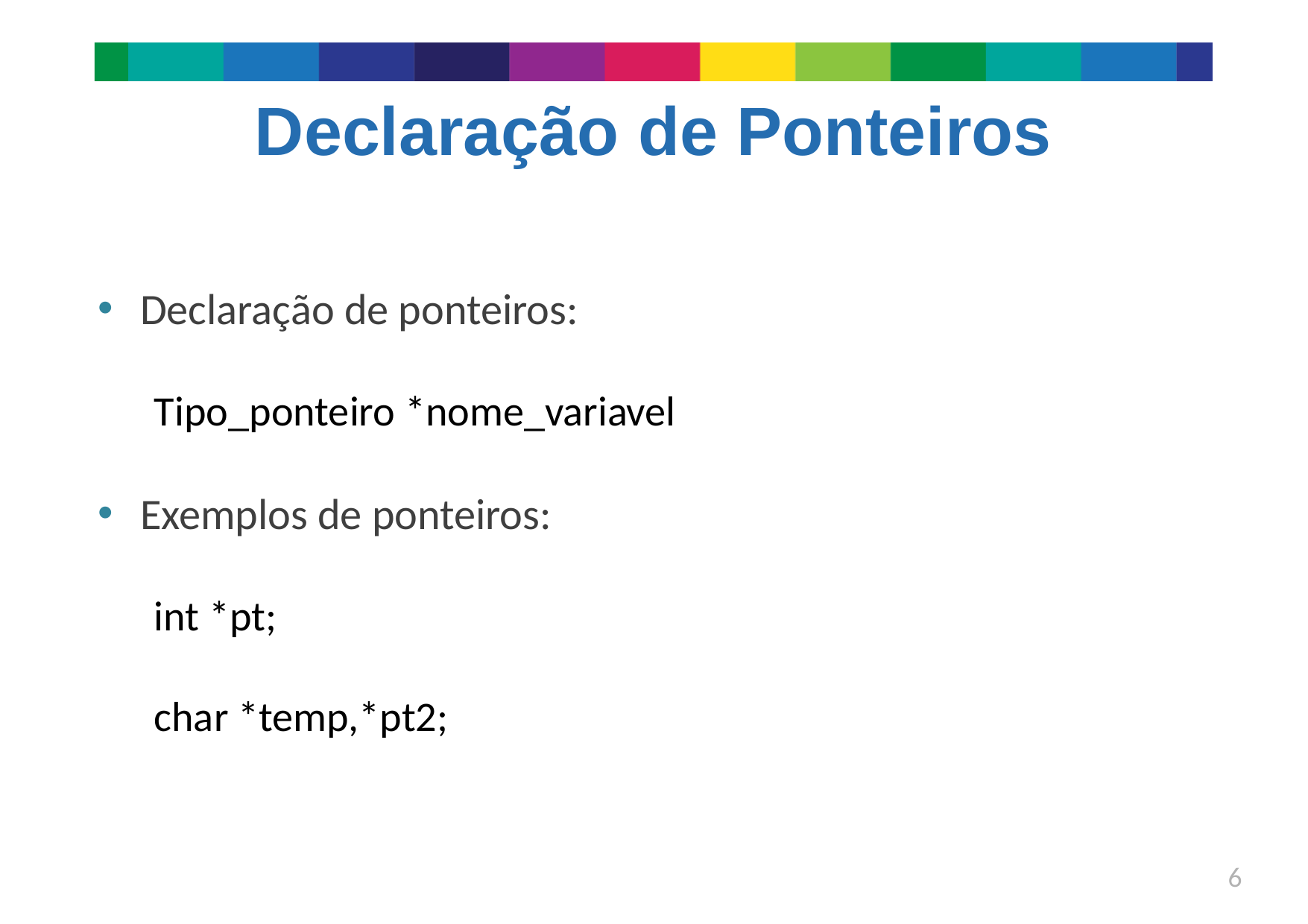

# Declaração de Ponteiros
Declaração de ponteiros:
Tipo_ponteiro *nome_variavel
Exemplos de ponteiros:
int *pt;
char *temp,*pt2;

6